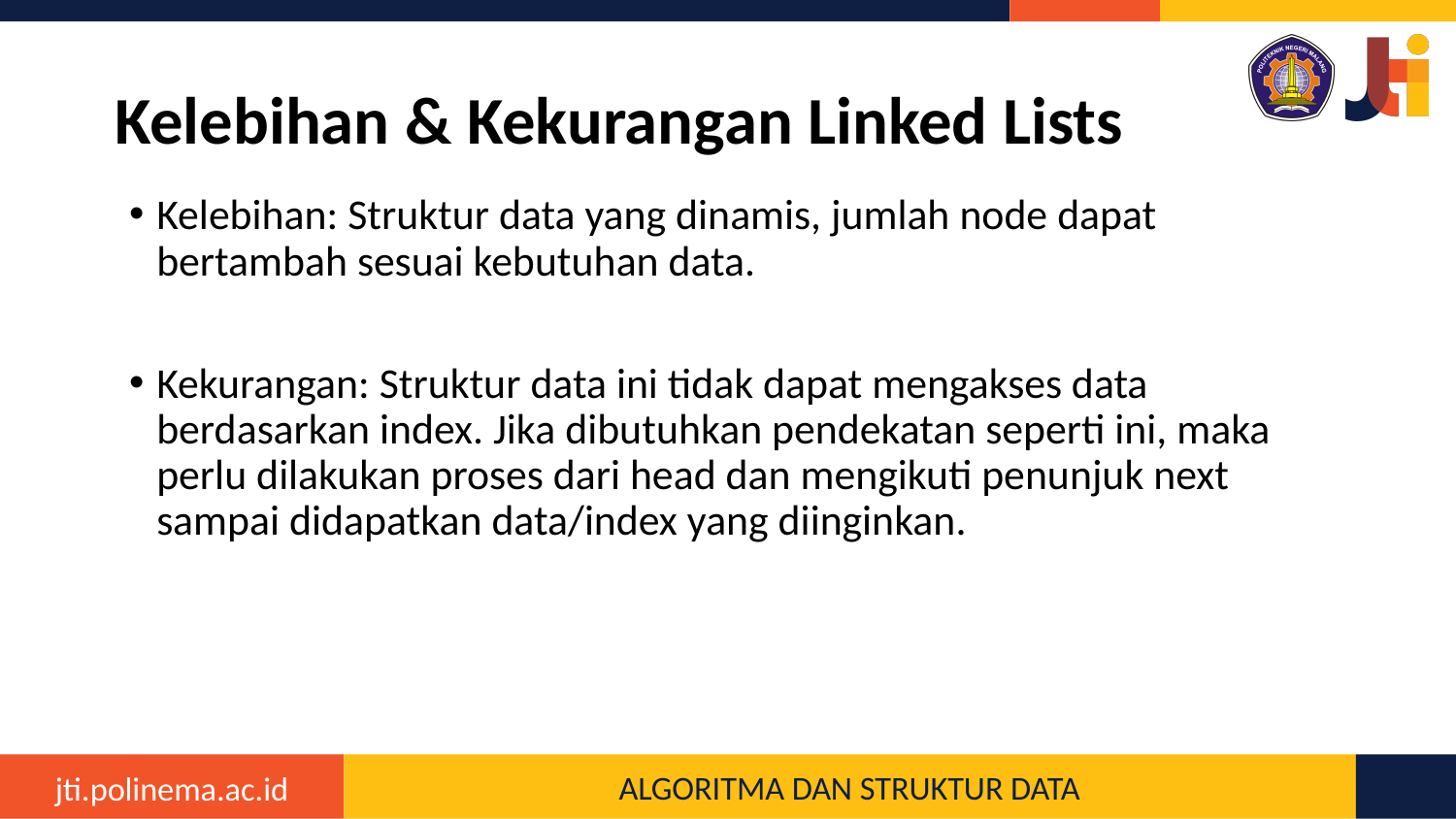

# Kelebihan & Kekurangan Linked Lists
Kelebihan: Struktur data yang dinamis, jumlah node dapat bertambah sesuai kebutuhan data.

Kekurangan: Struktur data ini tidak dapat mengakses data berdasarkan index. Jika dibutuhkan pendekatan seperti ini, maka perlu dilakukan proses dari head dan mengikuti penunjuk next sampai didapatkan data/index yang diinginkan.